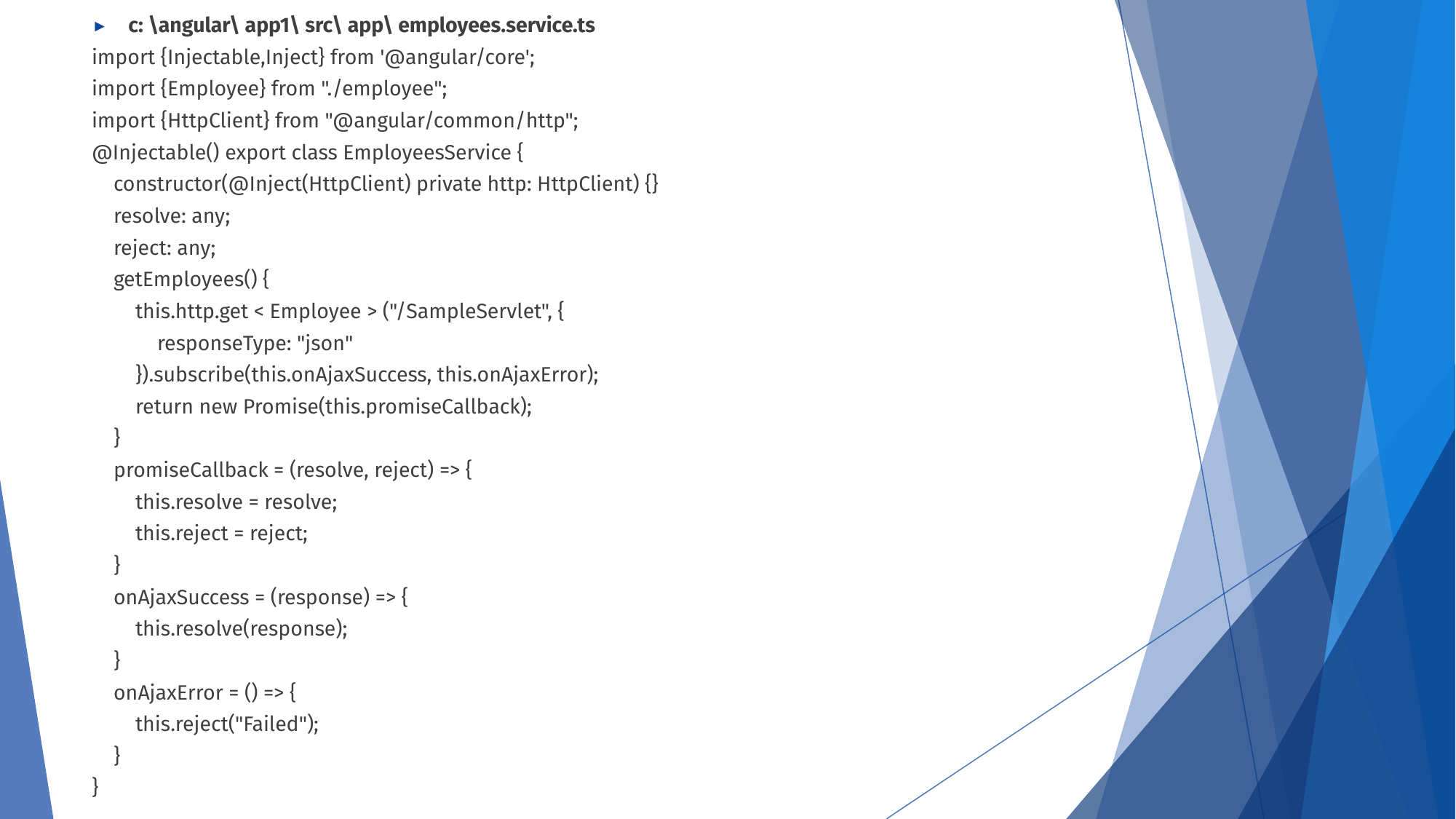

c: \angular\ app1\ src\ app\ employees.service.ts
import {Injectable,Inject} from '@angular/core';
import {Employee} from "./employee";
import {HttpClient} from "@angular/common/http";
@Injectable() export class EmployeesService {
    constructor(@Inject(HttpClient) private http: HttpClient) {}
    resolve: any;
    reject: any;
    getEmployees() {
        this.http.get < Employee > ("/SampleServlet", {
            responseType: "json"
        }).subscribe(this.onAjaxSuccess, this.onAjaxError);
        return new Promise(this.promiseCallback);
    }
    promiseCallback = (resolve, reject) => {
        this.resolve = resolve;
        this.reject = reject;
    }
    onAjaxSuccess = (response) => {
        this.resolve(response);
    }
    onAjaxError = () => {
        this.reject("Failed");
    }
}